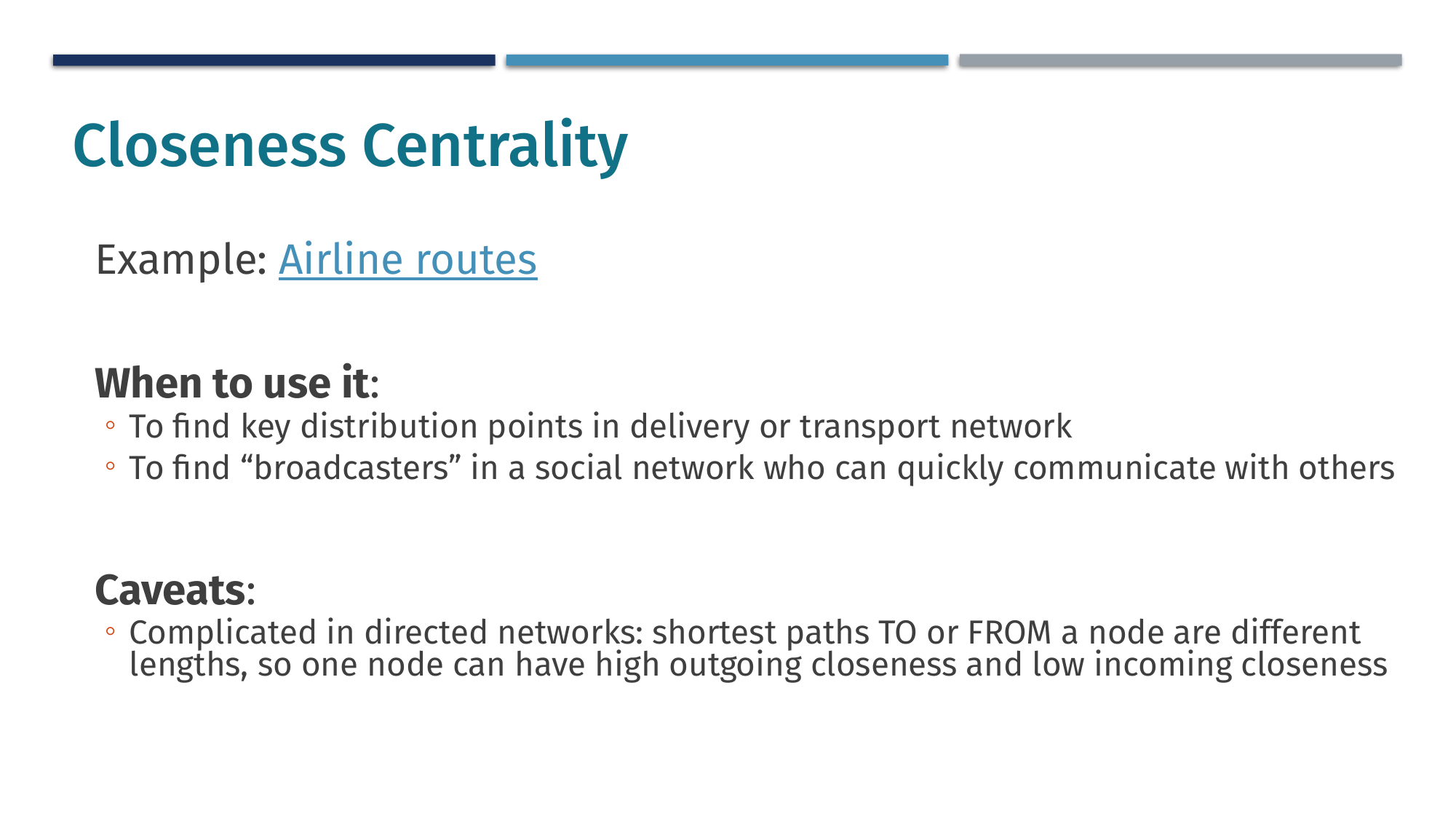

Closeness Centrality
Example: Airline routes

When to use it:
To find key distribution points in delivery or transport network
To find “broadcasters” in a social network who can quickly communicate with others

Caveats:
Complicated in directed networks: shortest paths TO or FROM a node are different lengths, so one node can have high outgoing closeness and low incoming closeness